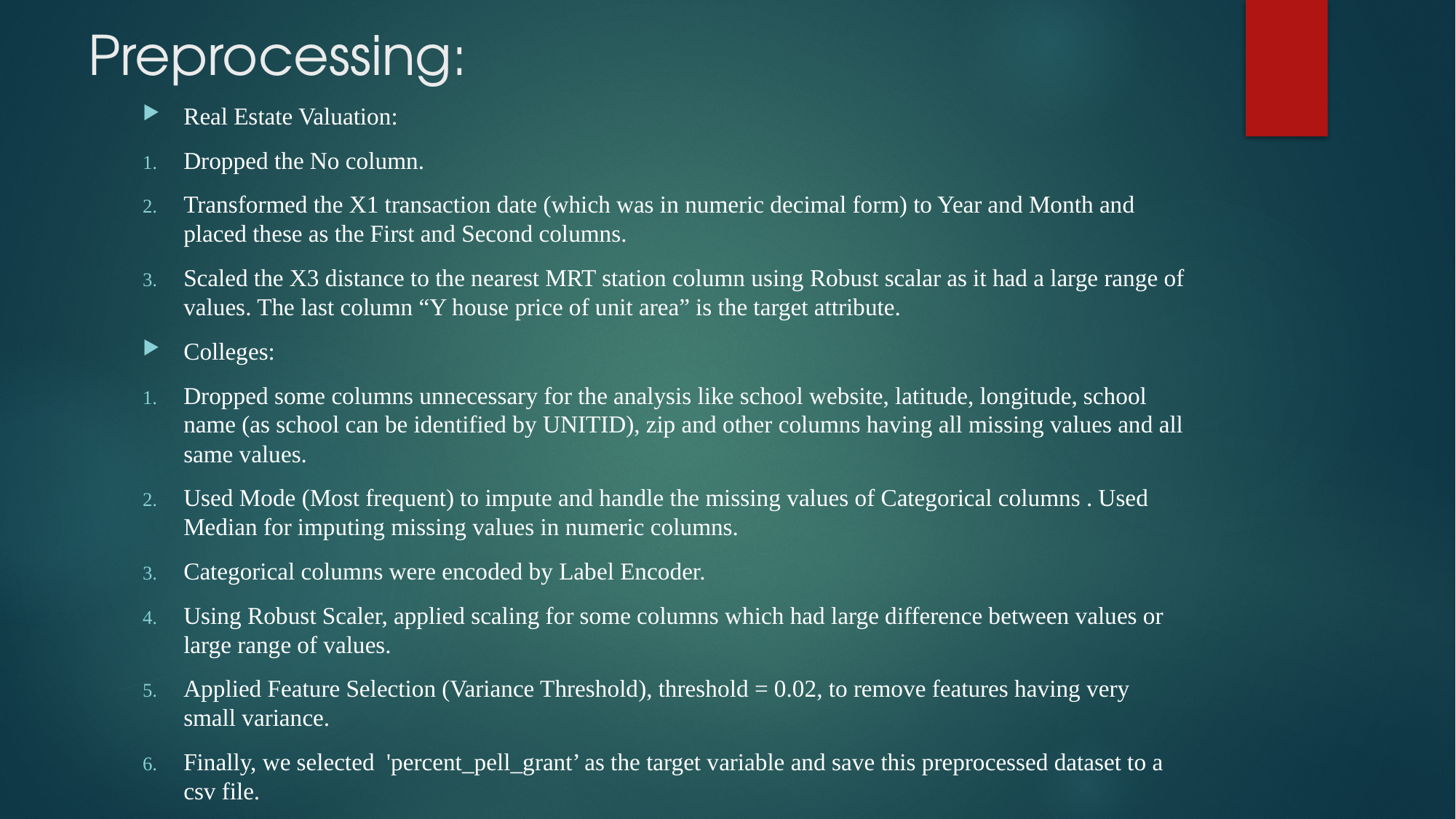

# Preprocessing:
Real Estate Valuation:
Dropped the No column.
Transformed the X1 transaction date (which was in numeric decimal form) to Year and Month and placed these as the First and Second columns.
Scaled the X3 distance to the nearest MRT station column using Robust scalar as it had a large range of values. The last column “Y house price of unit area” is the target attribute.
Colleges:
Dropped some columns unnecessary for the analysis like school website, latitude, longitude, school name (as school can be identified by UNITID), zip and other columns having all missing values and all same values.
Used Mode (Most frequent) to impute and handle the missing values of Categorical columns . Used Median for imputing missing values in numeric columns.
Categorical columns were encoded by Label Encoder.
Using Robust Scaler, applied scaling for some columns which had large difference between values or large range of values.
Applied Feature Selection (Variance Threshold), threshold = 0.02, to remove features having very small variance.
Finally, we selected  'percent_pell_grant’ as the target variable and save this preprocessed dataset to a csv file.